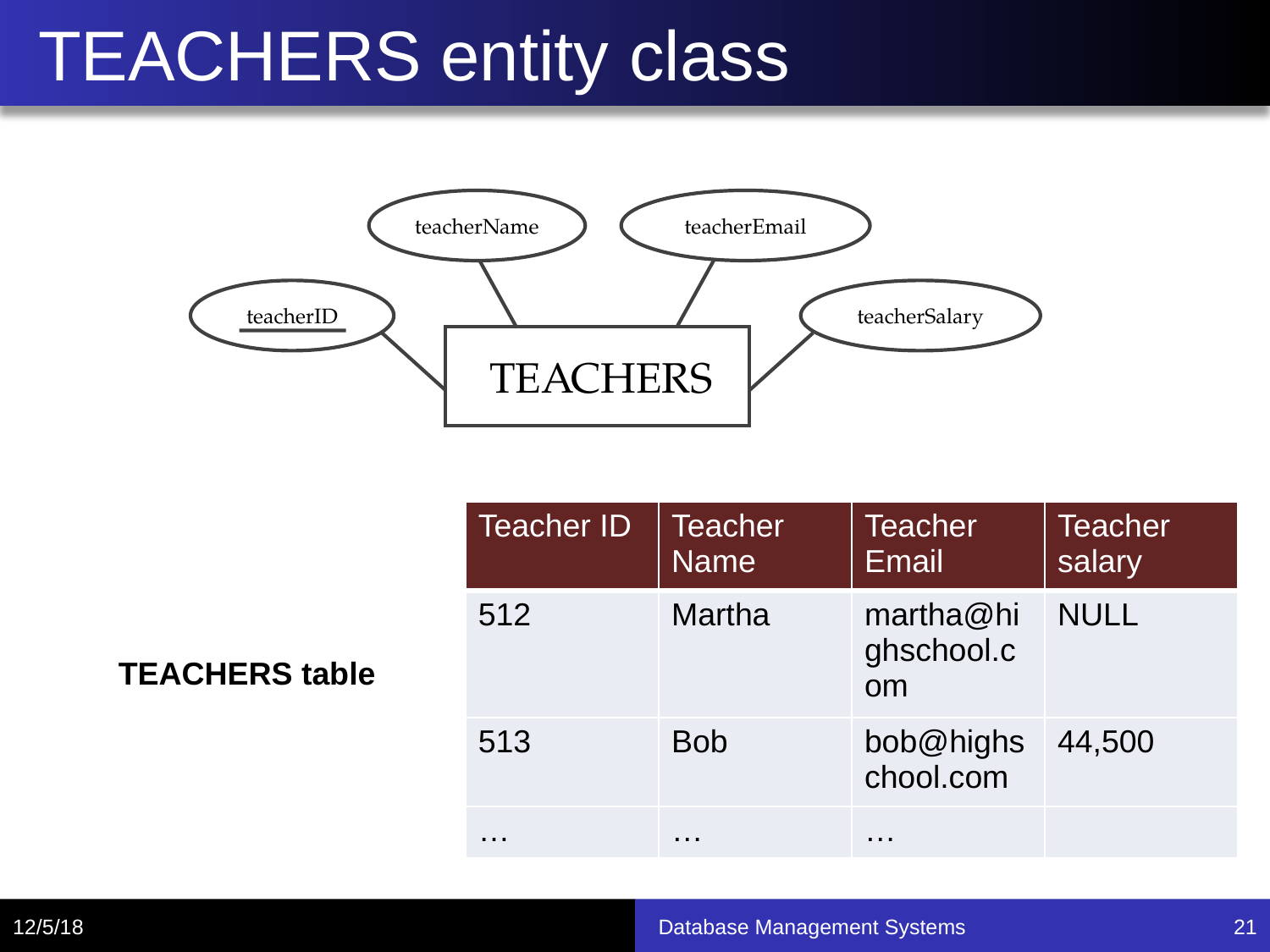

# TEACHERS entity class
teacherName
teacherEmail

teacherID
teacherSalary

TEACHERS
| Teacher ID | Teacher Name | Teacher Email | Teacher salary |
| --- | --- | --- | --- |
| 512 | Martha | martha@highschool.com | NULL |
| 513 | Bob | bob@highschool.com | 44,500 |
| … | … | … |  |
TEACHERS table
12/5/18
Database Management Systems
21